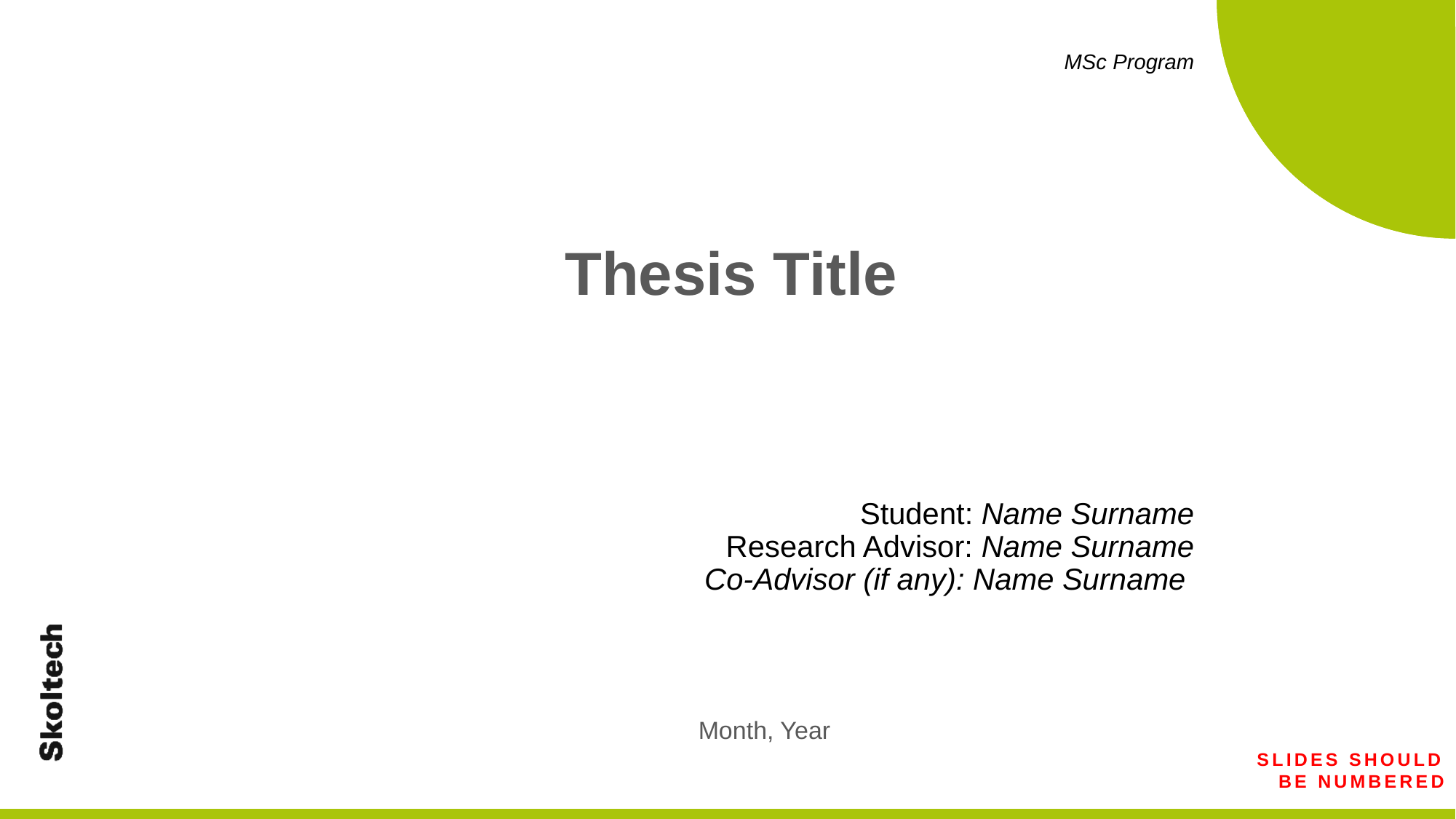

MSc Program
Thesis Title
Student: Name Surname
Research Advisor: Name Surname
Co-Advisor (if any): Name Surname

Month, Year

Slides should be numbered